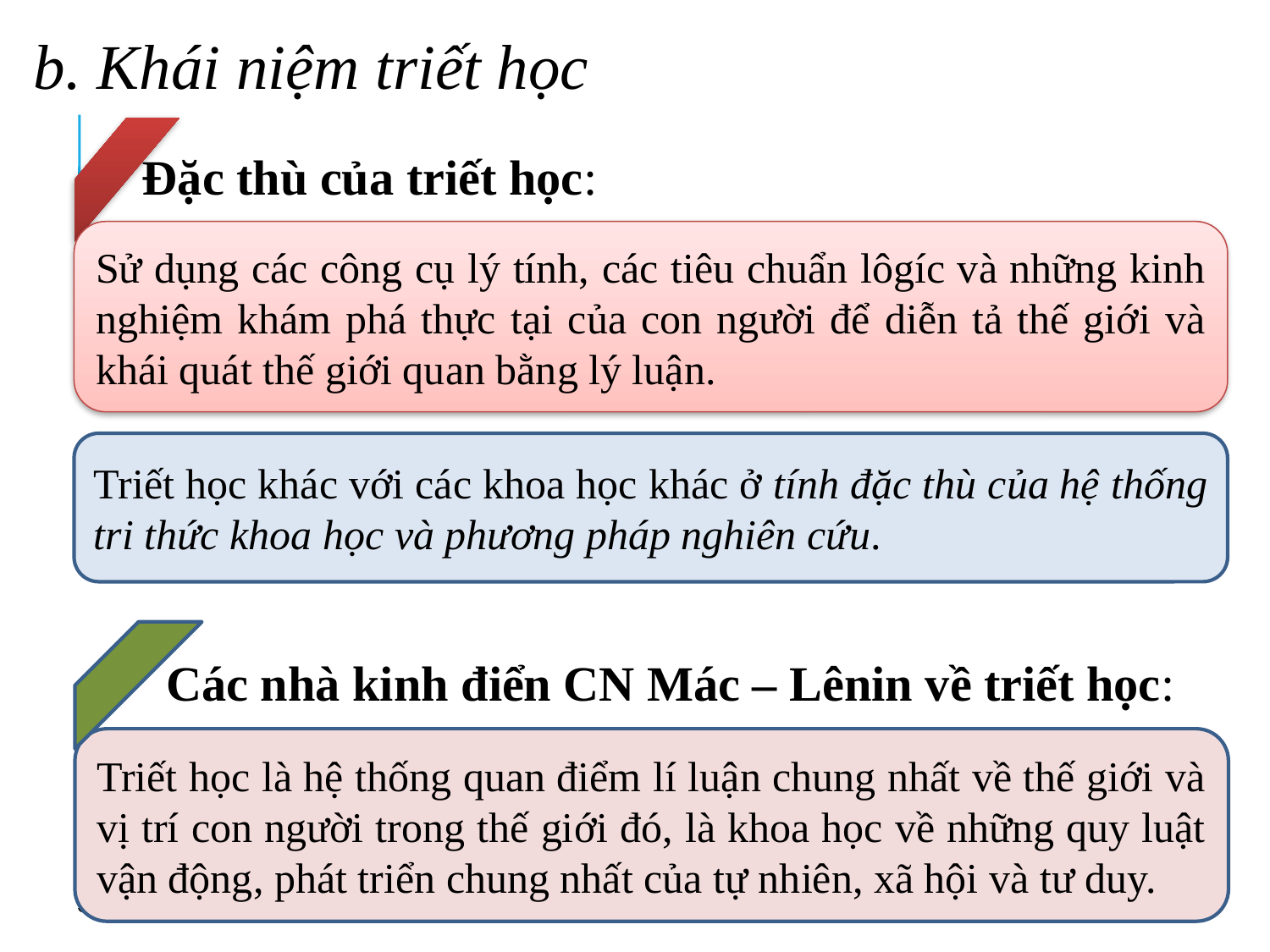

# b. Khái niệm triết học

Đặc thù của triết học:
Sử dụng các công cụ lý tính, các tiêu chuẩn lôgíc và những kinh nghiệm khám phá thực tại của con người để diễn tả thế giới và khái quát thế giới quan bằng lý luận.
Triết học khác với các khoa học khác ở tính đặc thù của hệ thống tri thức khoa học và phương pháp nghiên cứu.

Các nhà kinh điển CN Mác – Lênin về triết học:
Triết học là hệ thống quan điểm lí luận chung nhất về thế giới và vị trí con người trong thế giới đó, là khoa học về những quy luật vận động, phát triển chung nhất của tự nhiên, xã hội và tư duy.
9/1/2021